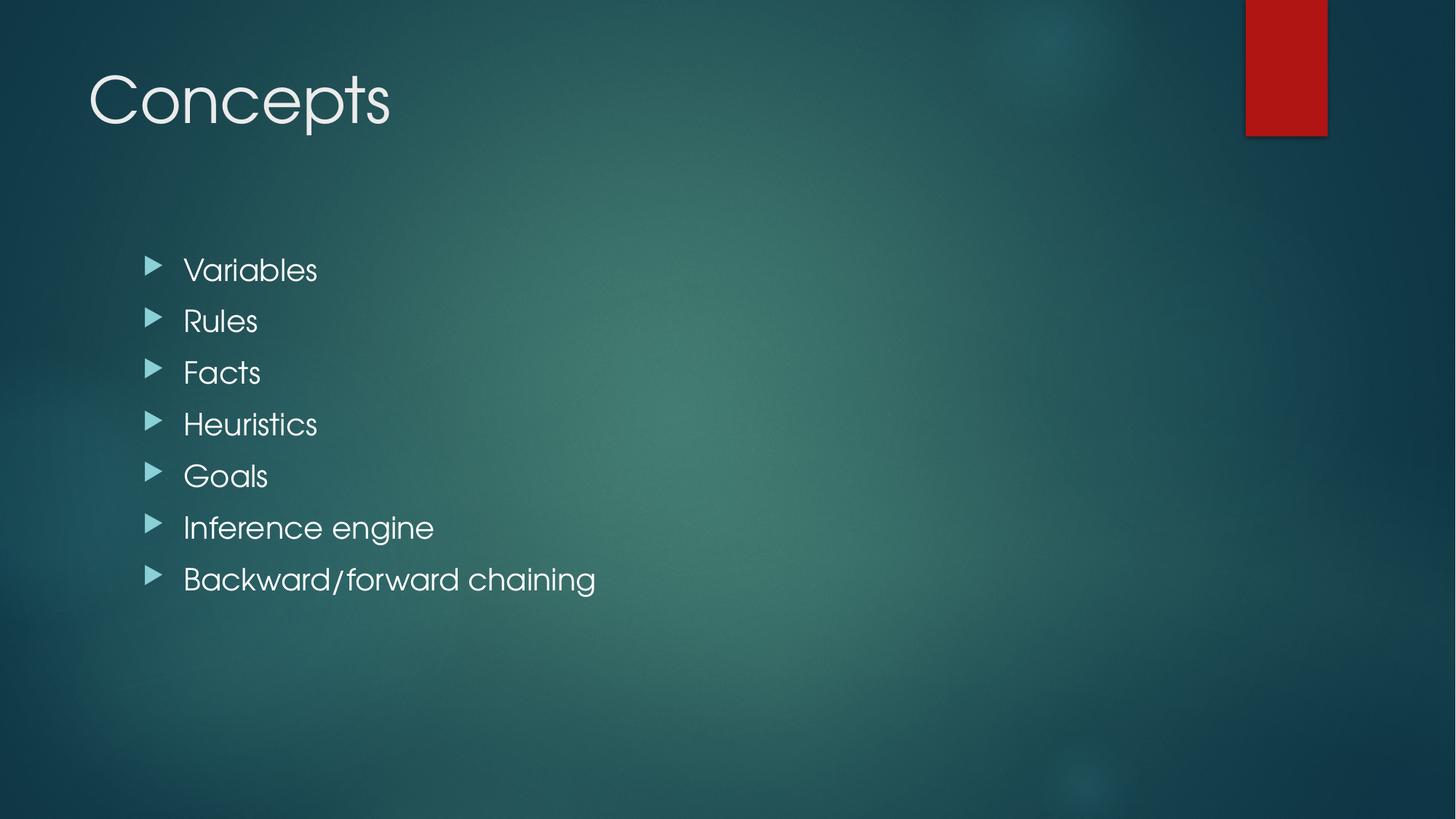

# Concepts
Variables
Rules
Facts
Heuristics
Goals
Inference engine
Backward/forward chaining